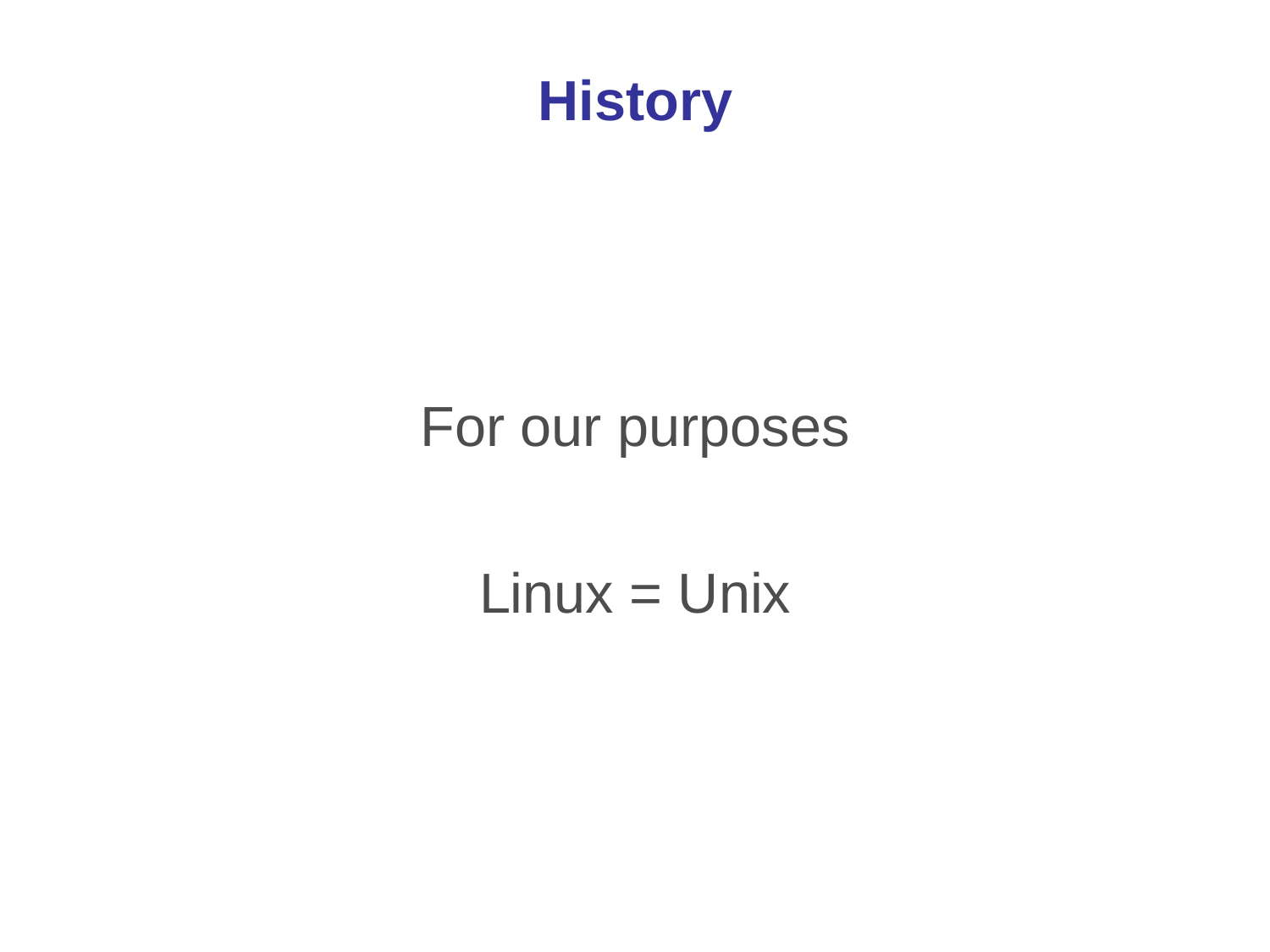

# History
For our purposes

Linux = Unix